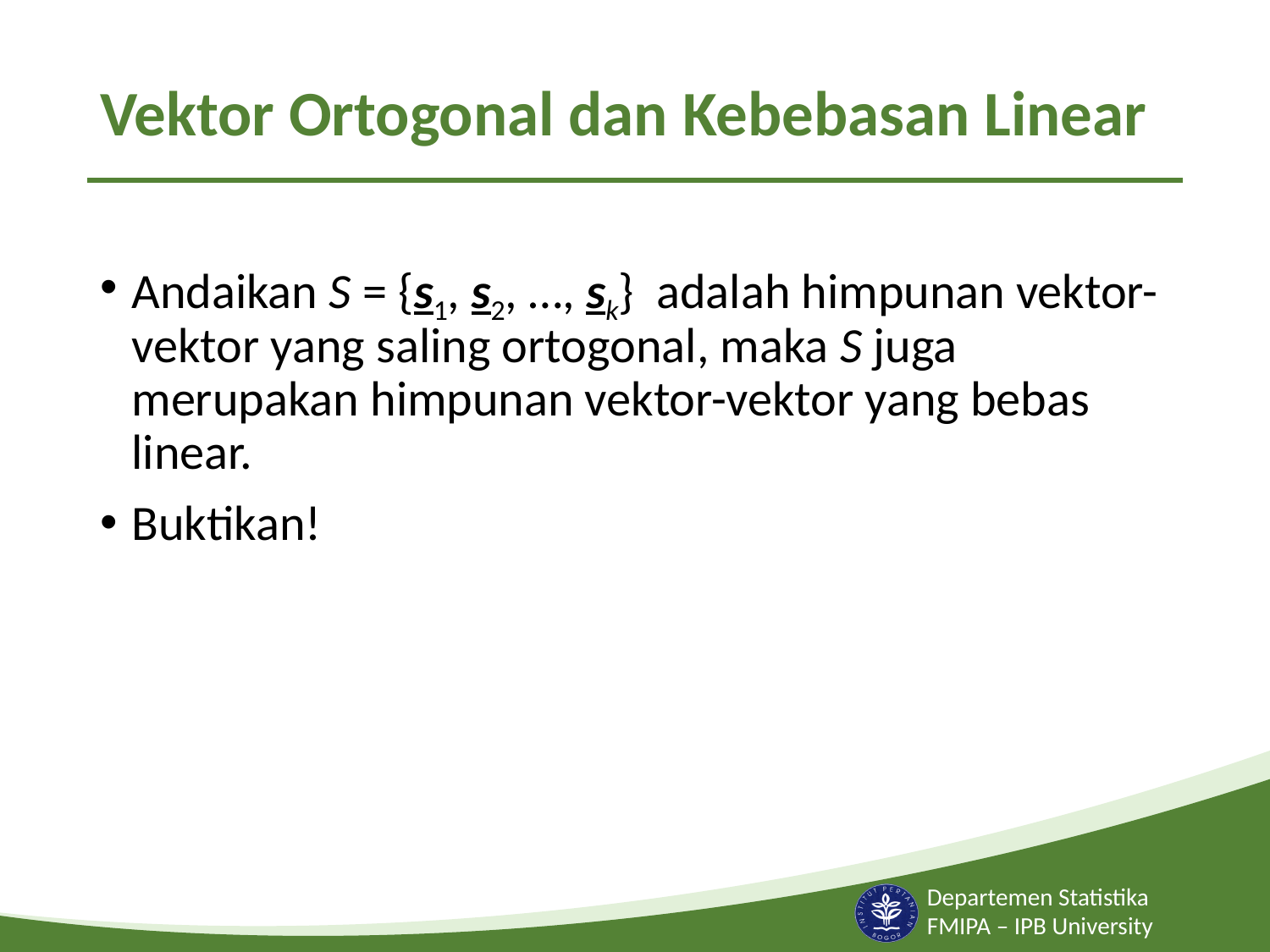

# Vektor Ortogonal dan Kebebasan Linear
Andaikan S = {s1, s2, …, sk}  adalah himpunan vektor-vektor yang saling ortogonal, maka S juga merupakan himpunan vektor-vektor yang bebas linear.
Buktikan!